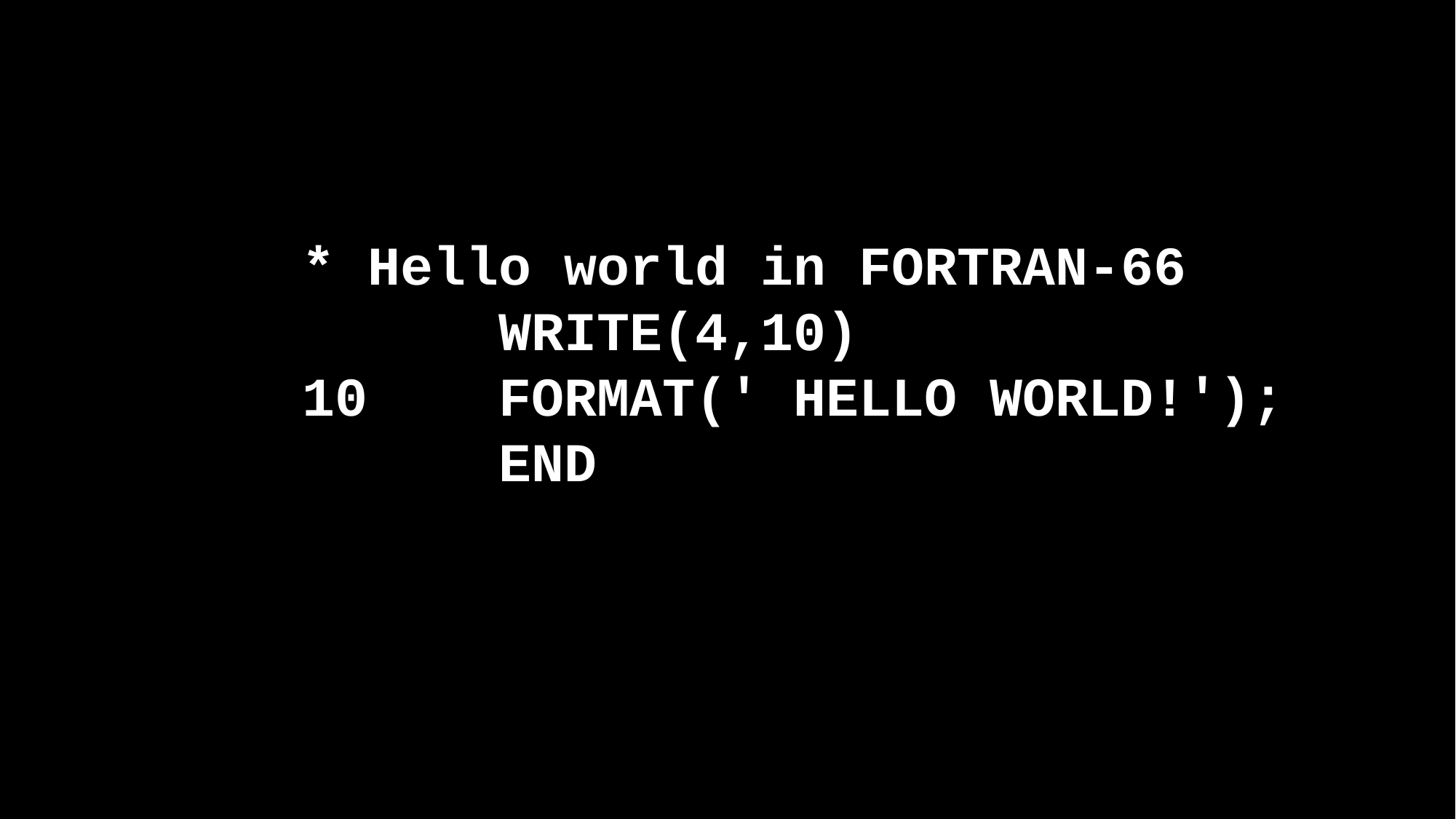

* Hello world in FORTRAN-66
      WRITE(4,10)
10    FORMAT(' HELLO WORLD!');
      END